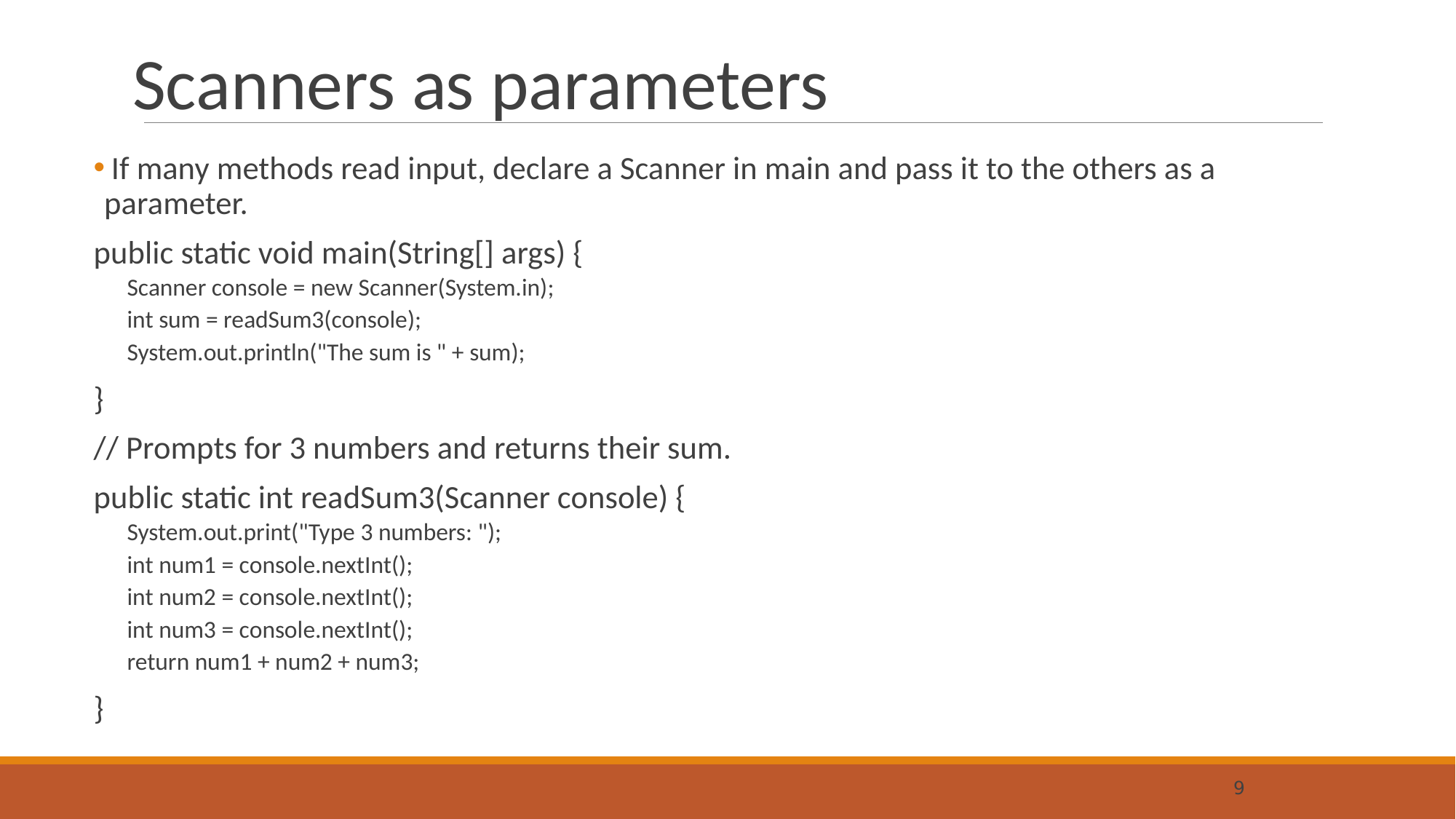

# Scanners as parameters
 If many methods read input, declare a Scanner in main and pass it to the others as a parameter.
public static void main(String[] args) {
Scanner console = new Scanner(System.in);
int sum = readSum3(console);
System.out.println("The sum is " + sum);
}
// Prompts for 3 numbers and returns their sum.
public static int readSum3(Scanner console) {
System.out.print("Type 3 numbers: ");
int num1 = console.nextInt();
int num2 = console.nextInt();
int num3 = console.nextInt();
return num1 + num2 + num3;
}

10
9